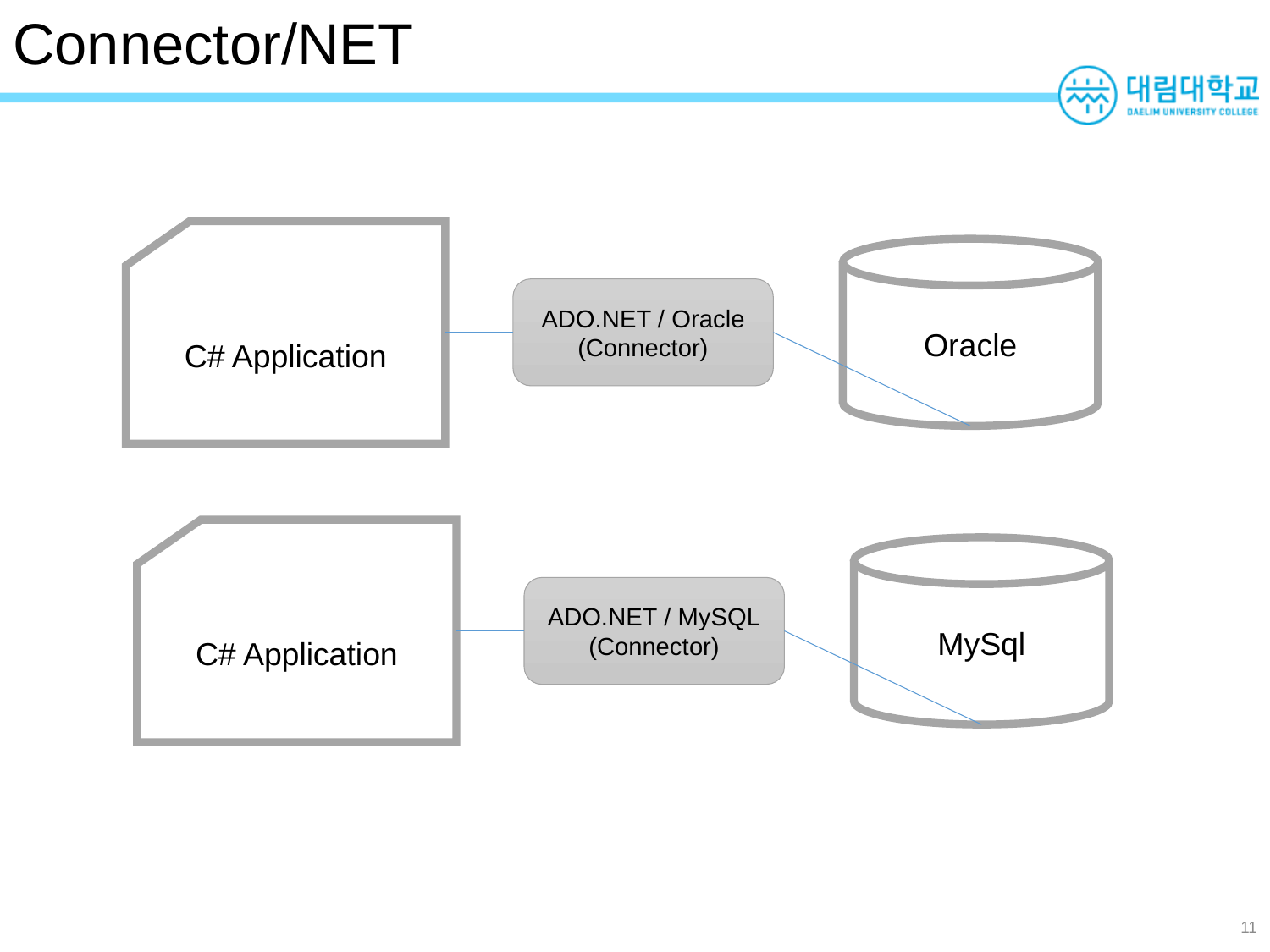

# Connector/NET

C# Application
Oracle
ADO.NET / Oracle
(Connector)
C# Application
MySql
ADO.NET / MySQL
(Connector)
11